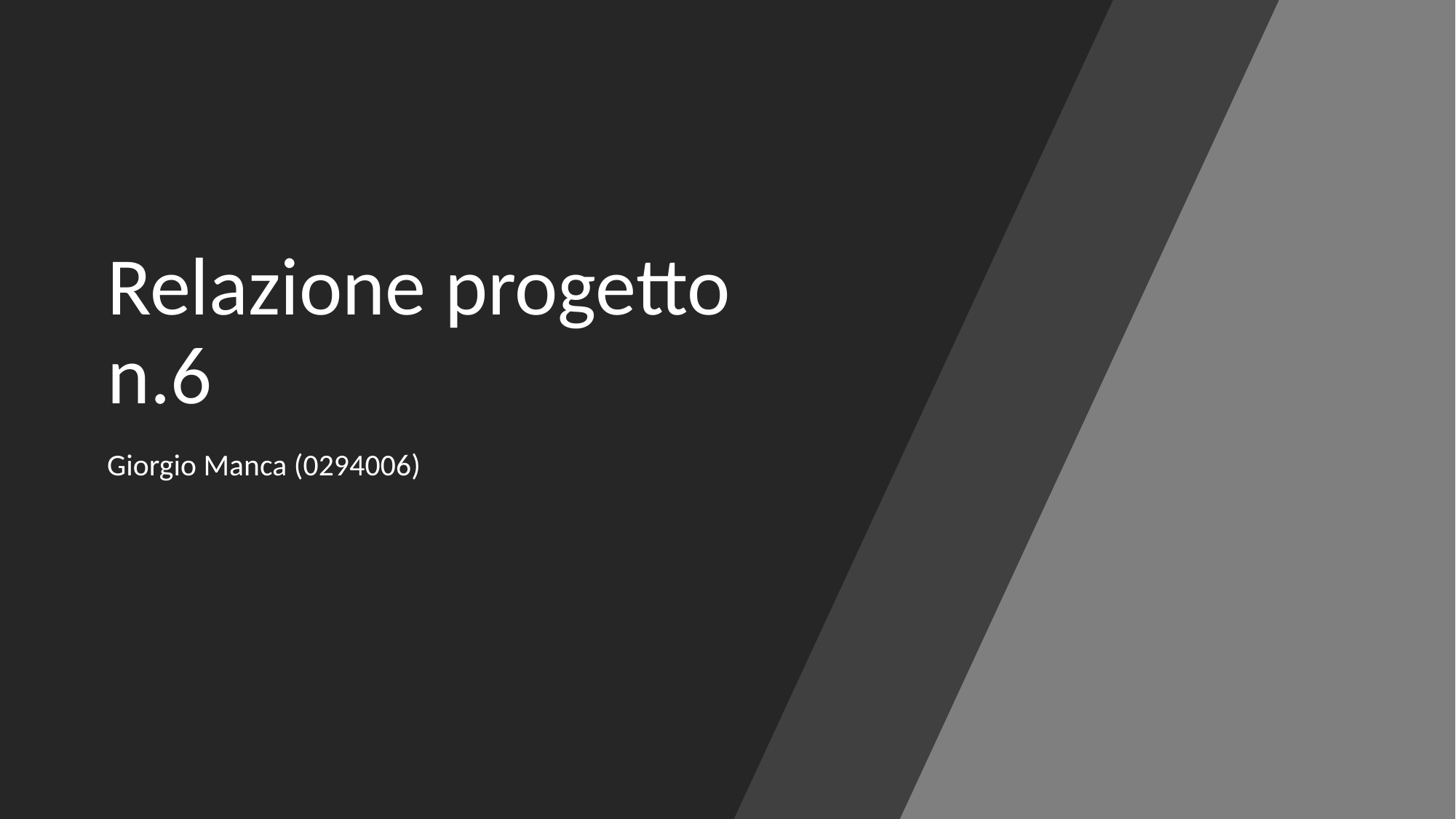

# Relazione progetto n.6
Giorgio Manca (0294006)